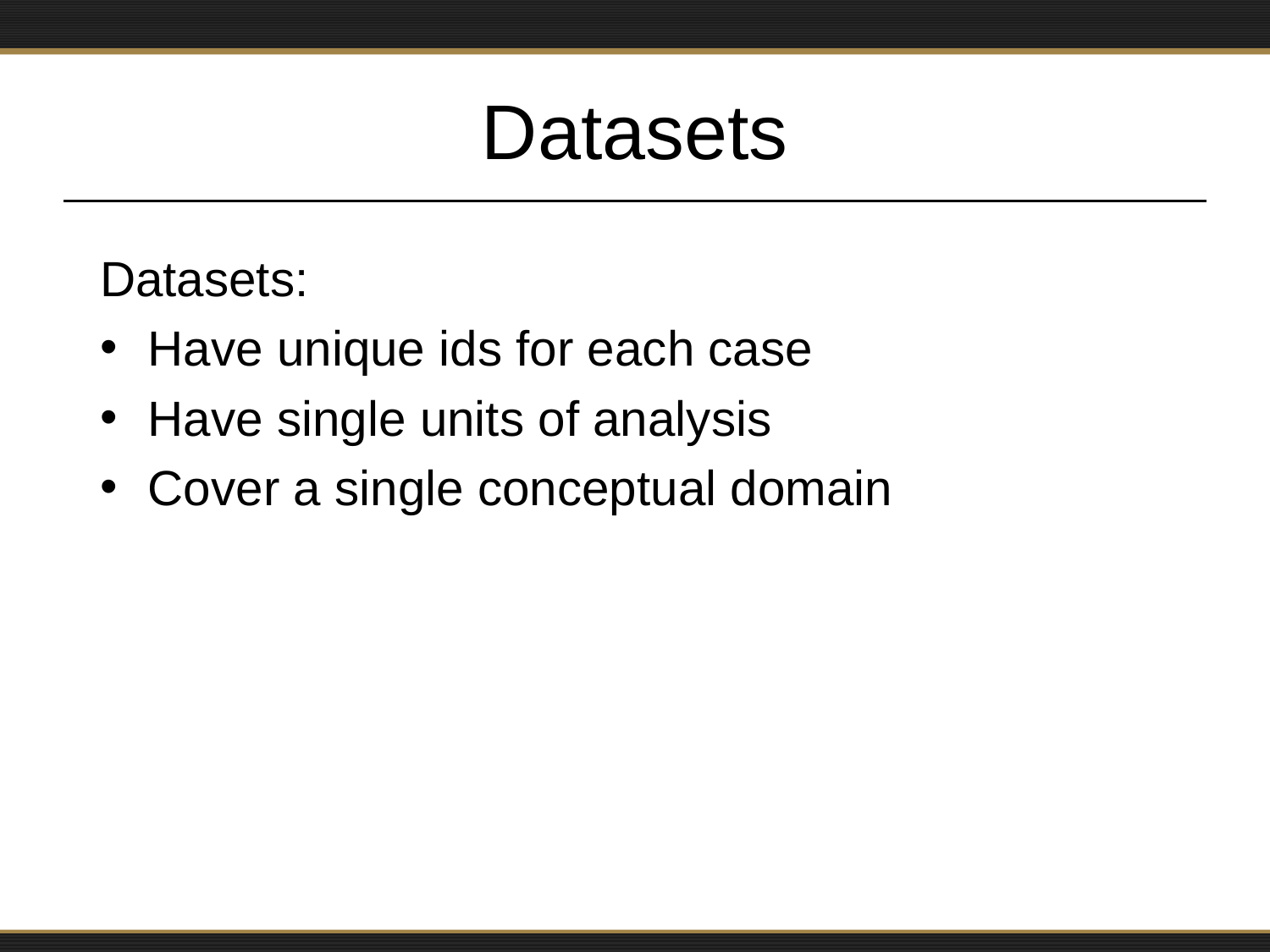

# Datasets
Datasets:
Have unique ids for each case
Have single units of analysis
Cover a single conceptual domain